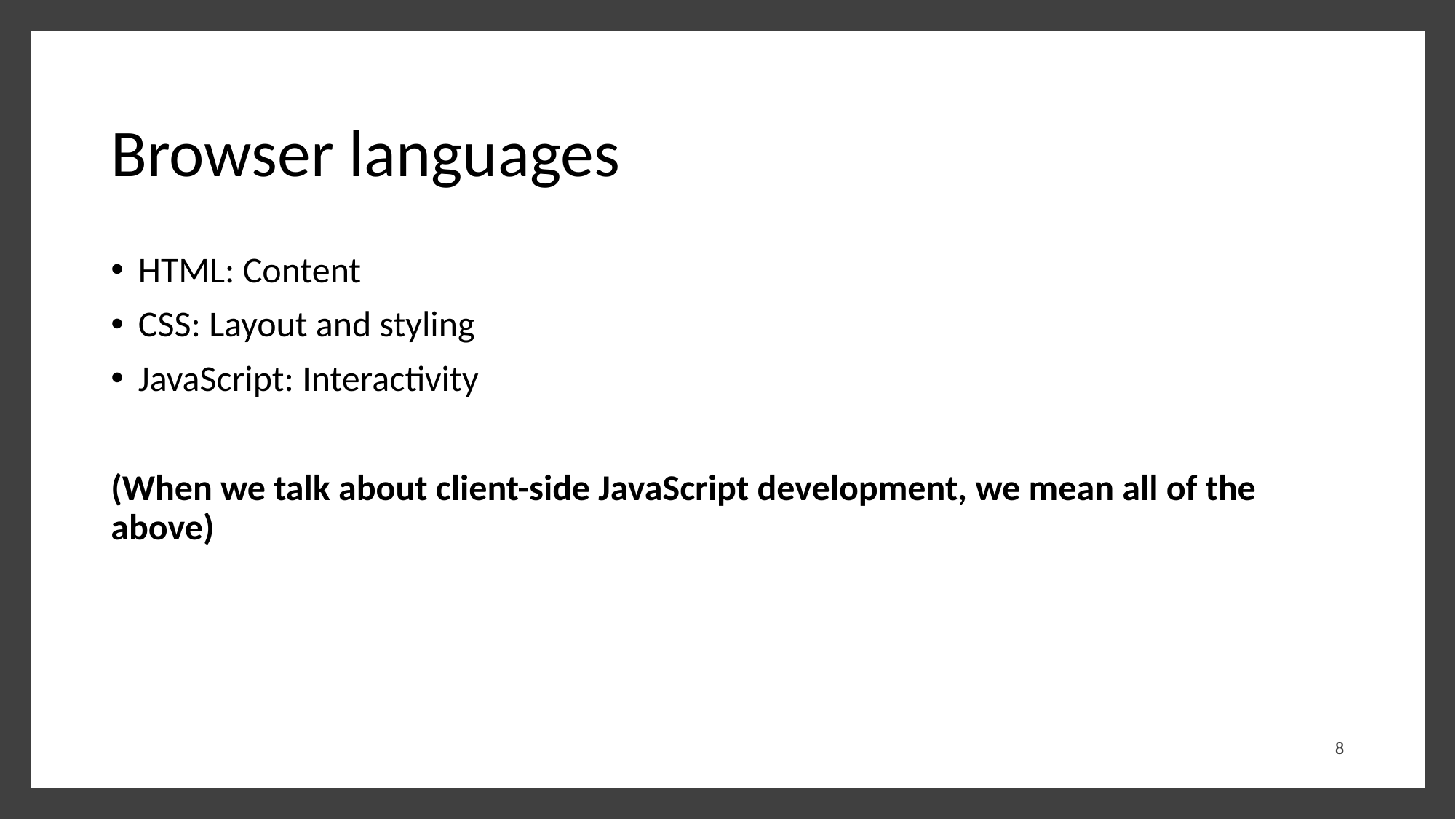

# Browser languages
HTML: Content
CSS: Layout and styling
JavaScript: Interactivity

(When we talk about client-side JavaScript development, we mean all of the above)
8